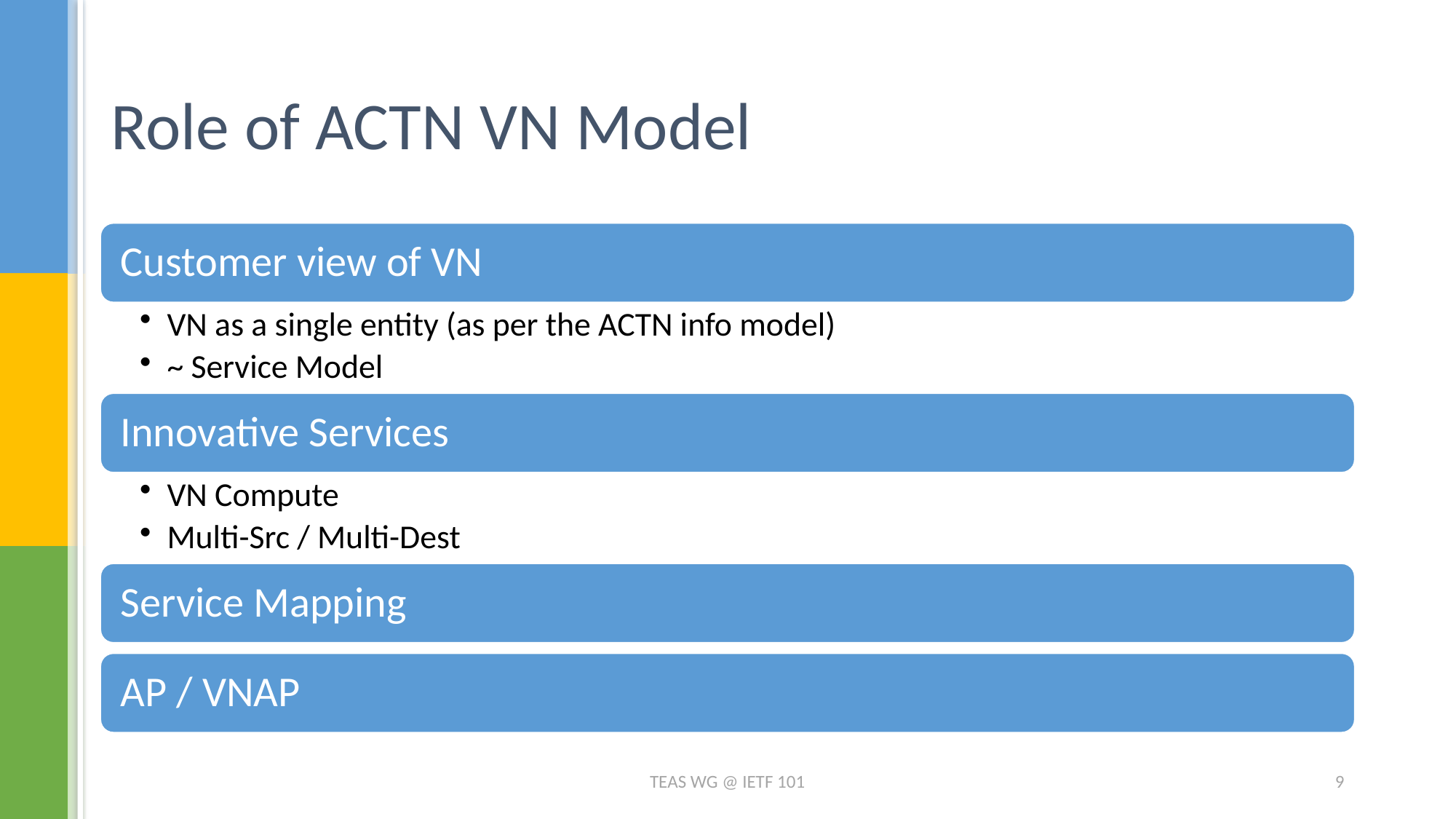

# Role of ACTN VN Model
Customer view of VN
VN as a single entity (as per the ACTN info model)
~ Service Model
Innovative Services
VN Compute
Multi-Src / Multi-Dest
Service Mapping
AP / VNAP
TEAS WG @ IETF 101
9